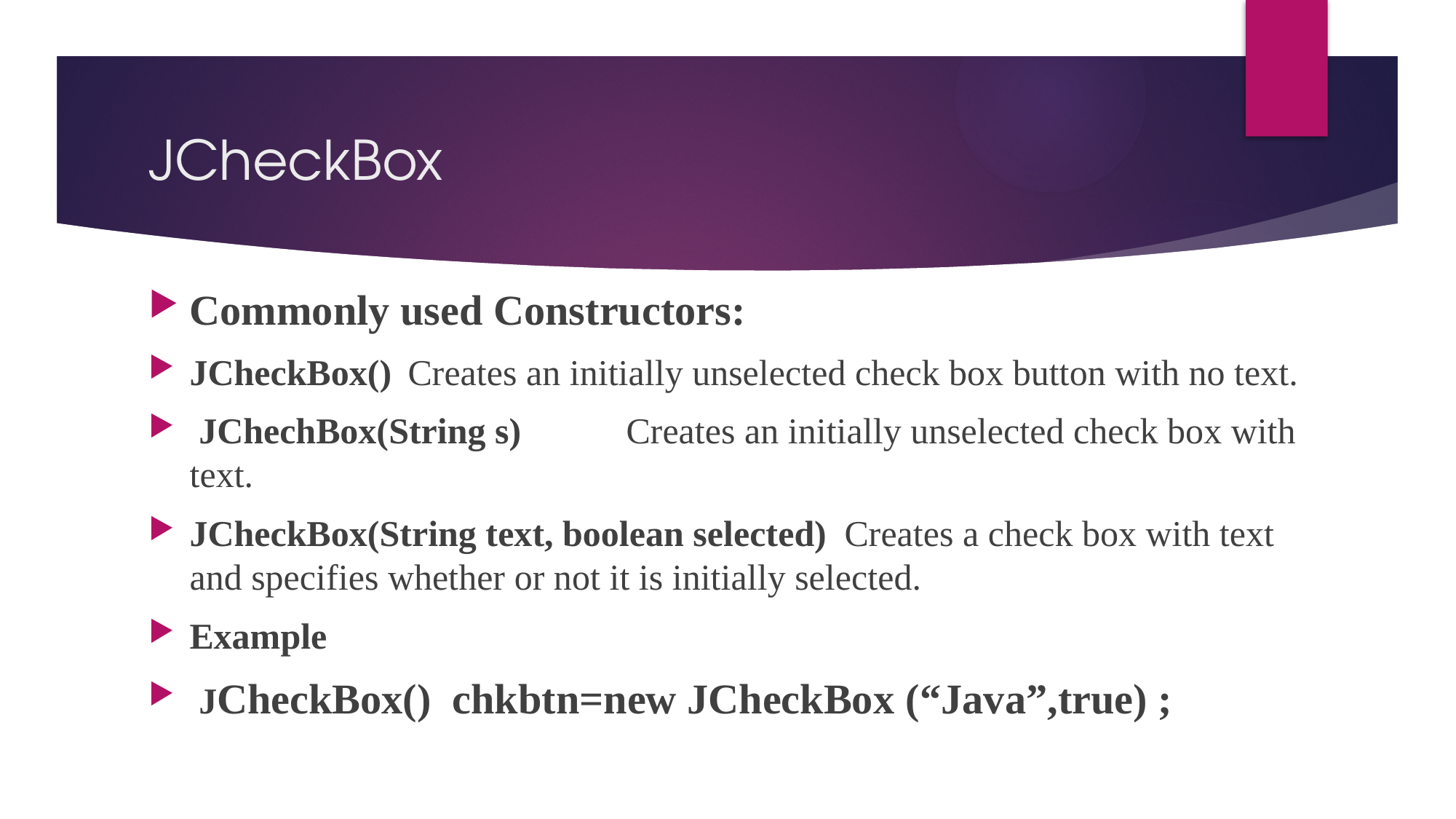

# JCheckBox
Commonly used Constructors:
JCheckBox()	Creates an initially unselected check box button with no text.
 JChechBox(String s)	Creates an initially unselected check box with text.
JCheckBox(String text, boolean selected)	Creates a check box with text and specifies whether or not it is initially selected.
Example
 JCheckBox()  chkbtn=new JCheckBox (“Java”,true) ;